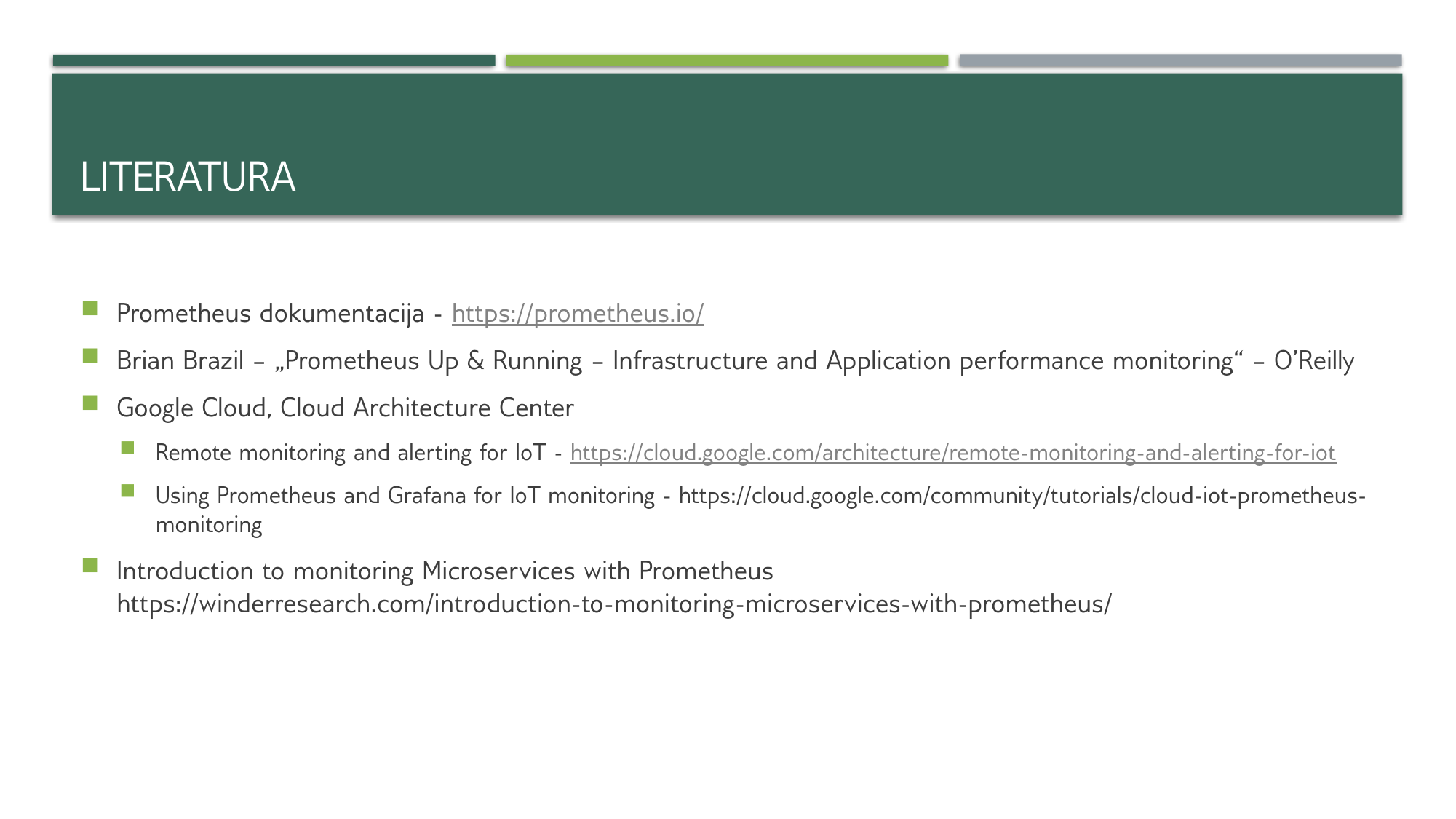

# literatura
Prometheus dokumentacija - https://prometheus.io/
Brian Brazil – „Prometheus Up & Running – Infrastructure and Application performance monitoring“ – O’Reilly
Google Cloud, Cloud Architecture Center
Remote monitoring and alerting for IoT - https://cloud.google.com/architecture/remote-monitoring-and-alerting-for-iot
Using Prometheus and Grafana for IoT monitoring - https://cloud.google.com/community/tutorials/cloud-iot-prometheus-monitoring
Introduction to monitoring Microservices with Prometheus
https://winderresearch.com/introduction-to-monitoring-microservices-with-prometheus/